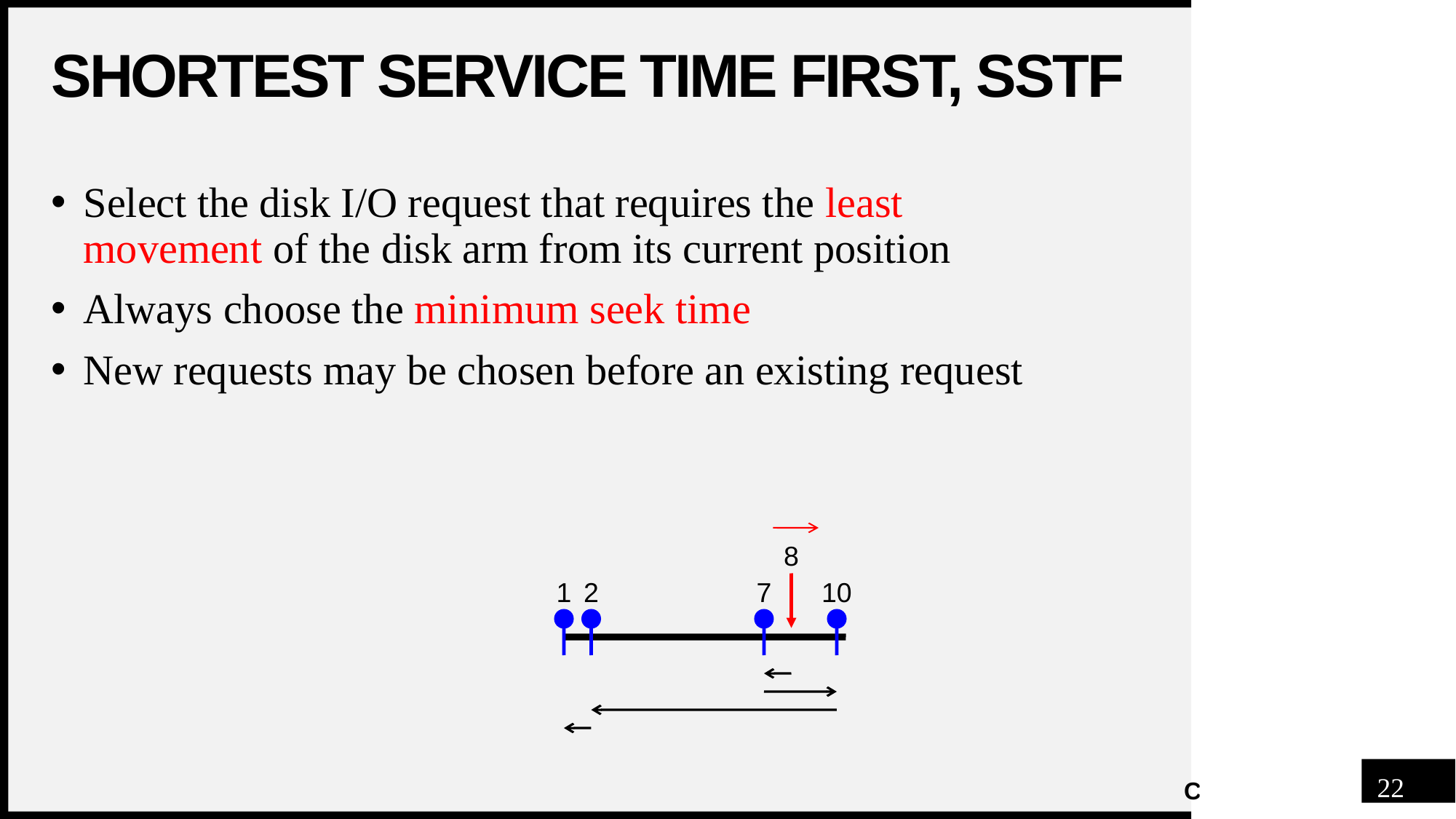

# Shortest Service Time First, SSTF
Select the disk I/O request that requires the least
movement of the disk arm from its current position
Always choose the minimum seek time
New requests may be chosen before an existing request

8
1
2
7

10

22